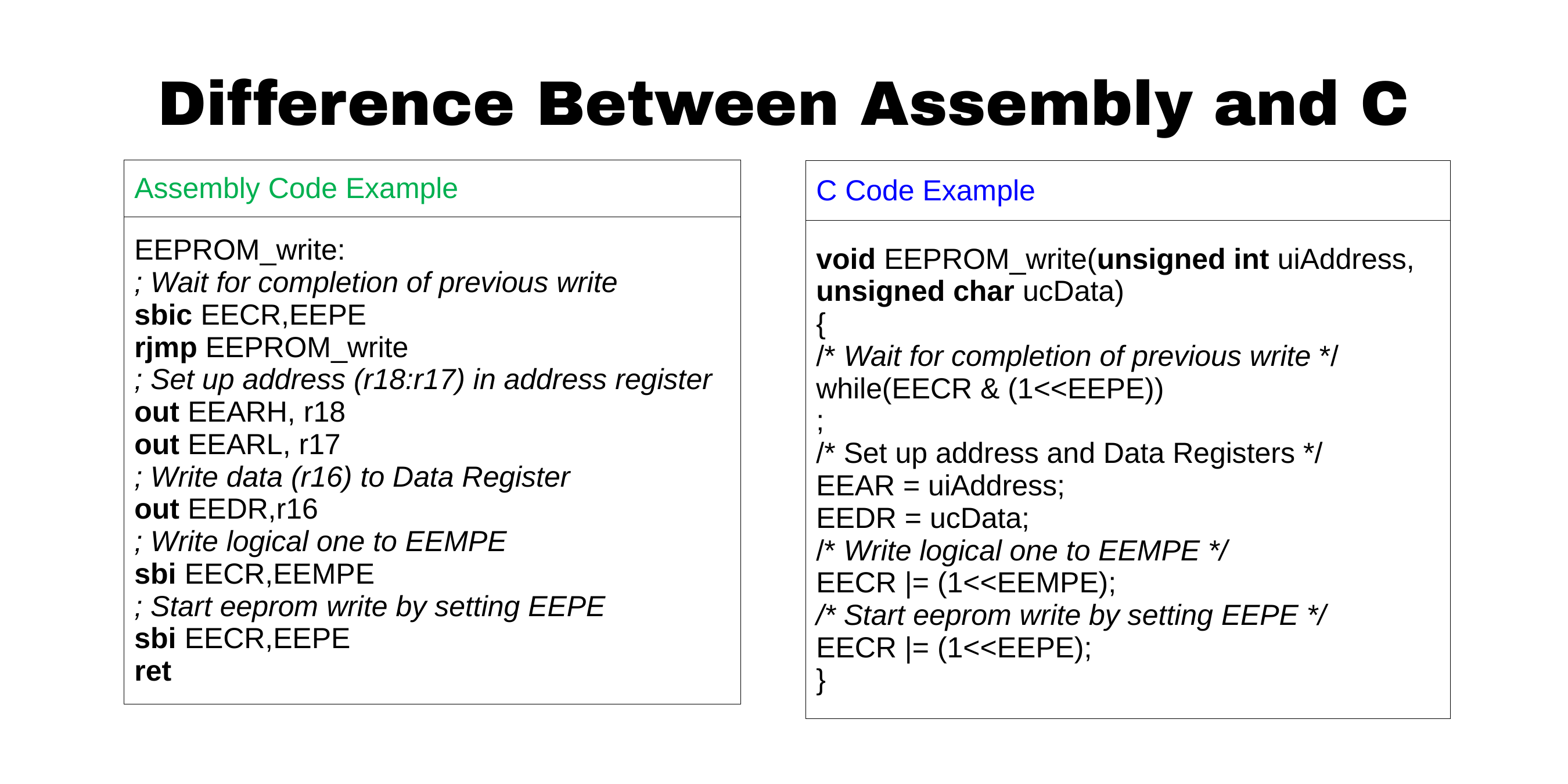

# Difference Between Assembly and C
| Assembly Code Example |
| --- |
| EEPROM\_write: ; Wait for completion of previous write sbic EECR,EEPE rjmp EEPROM\_write ; Set up address (r18:r17) in address register out EEARH, r18 out EEARL, r17 ; Write data (r16) to Data Register out EEDR,r16 ; Write logical one to EEMPE sbi EECR,EEMPE ; Start eeprom write by setting EEPE sbi EECR,EEPE ret |
| C Code Example |
| --- |
| void EEPROM\_write(unsigned int uiAddress, unsigned char ucData) { /\* Wait for completion of previous write \*/ while(EECR & (1<<EEPE)) ; /\* Set up address and Data Registers \*/ EEAR = uiAddress; EEDR = ucData; /\* Write logical one to EEMPE \*/ EECR |= (1<<EEMPE); /\* Start eeprom write by setting EEPE \*/ EECR |= (1<<EEPE); } |